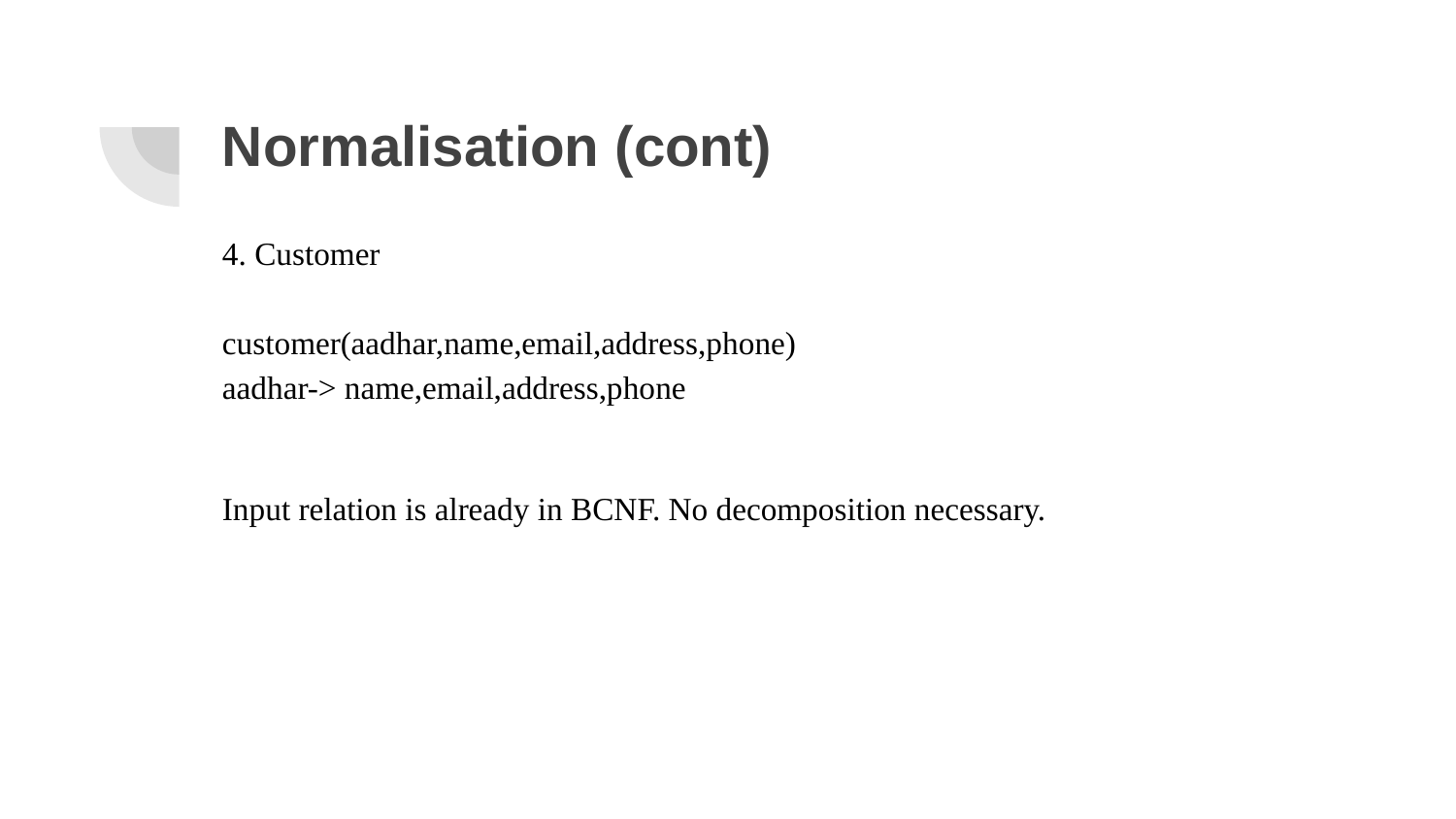

# Normalisation (cont)
4. Customer

customer(aadhar,name,email,address,phone)
aadhar-> name,email,address,phone

Input relation is already in BCNF. No decomposition necessary.